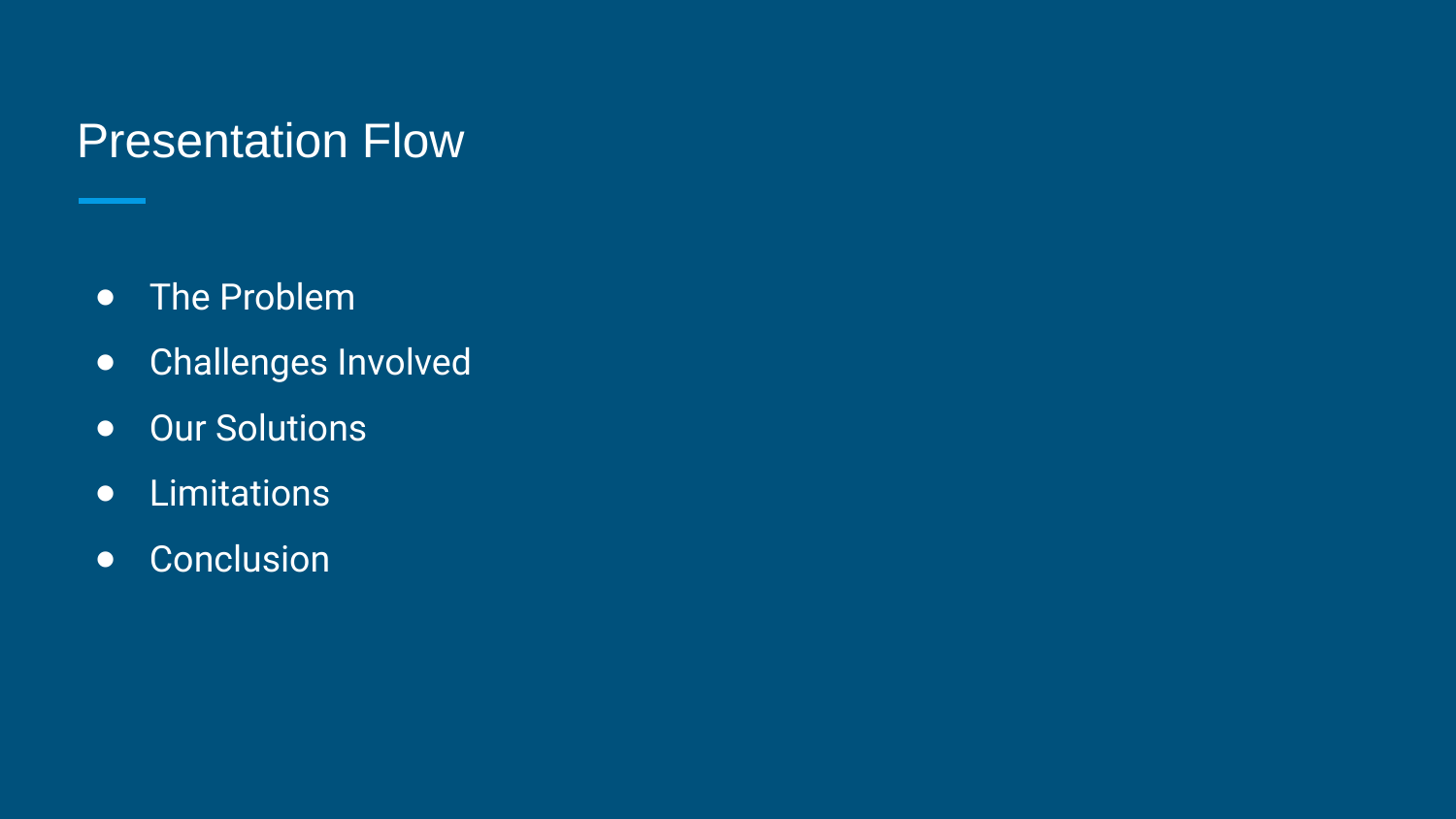

# Presentation Flow
The Problem
Challenges Involved
Our Solutions
Limitations
Conclusion